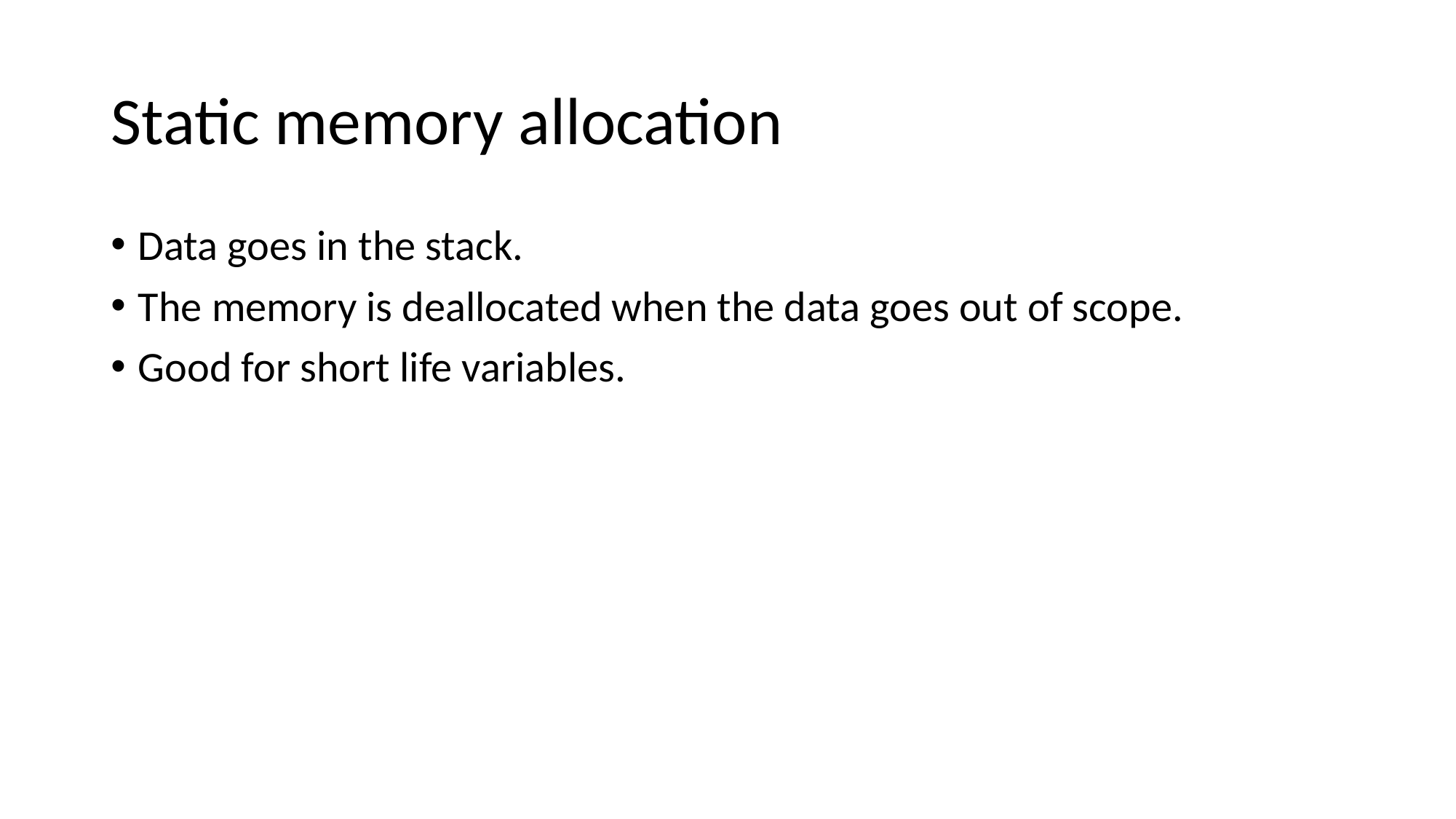

# Static memory allocation
Data goes in the stack.
The memory is deallocated when the data goes out of scope.
Good for short life variables.